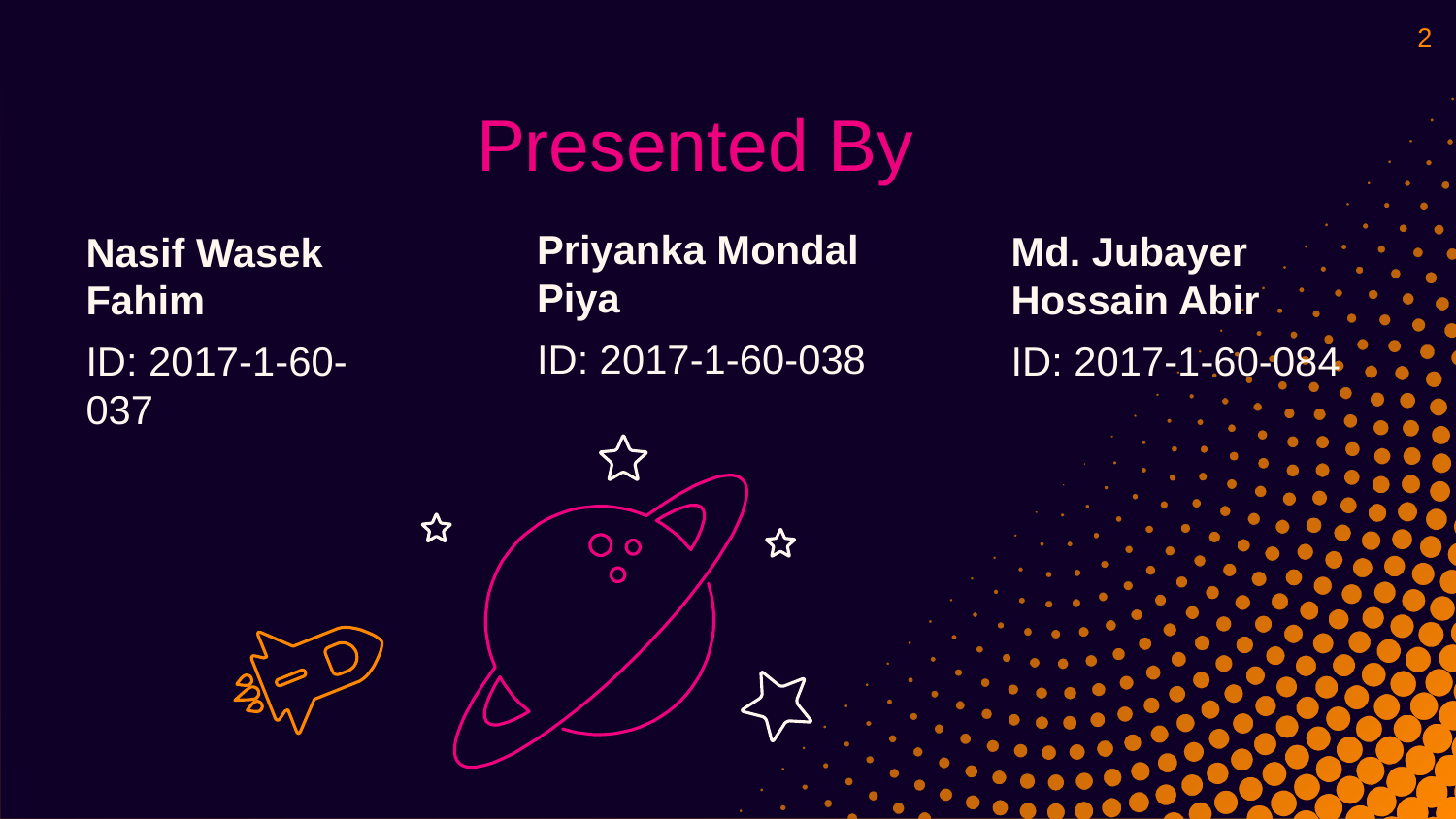

2
# Presented By
Priyanka Mondal Piya
ID: 2017-1-60-038

Md. Jubayer Hossain Abir
ID: 2017-1-60-084

Nasif Wasek Fahim
ID: 2017-1-60-037